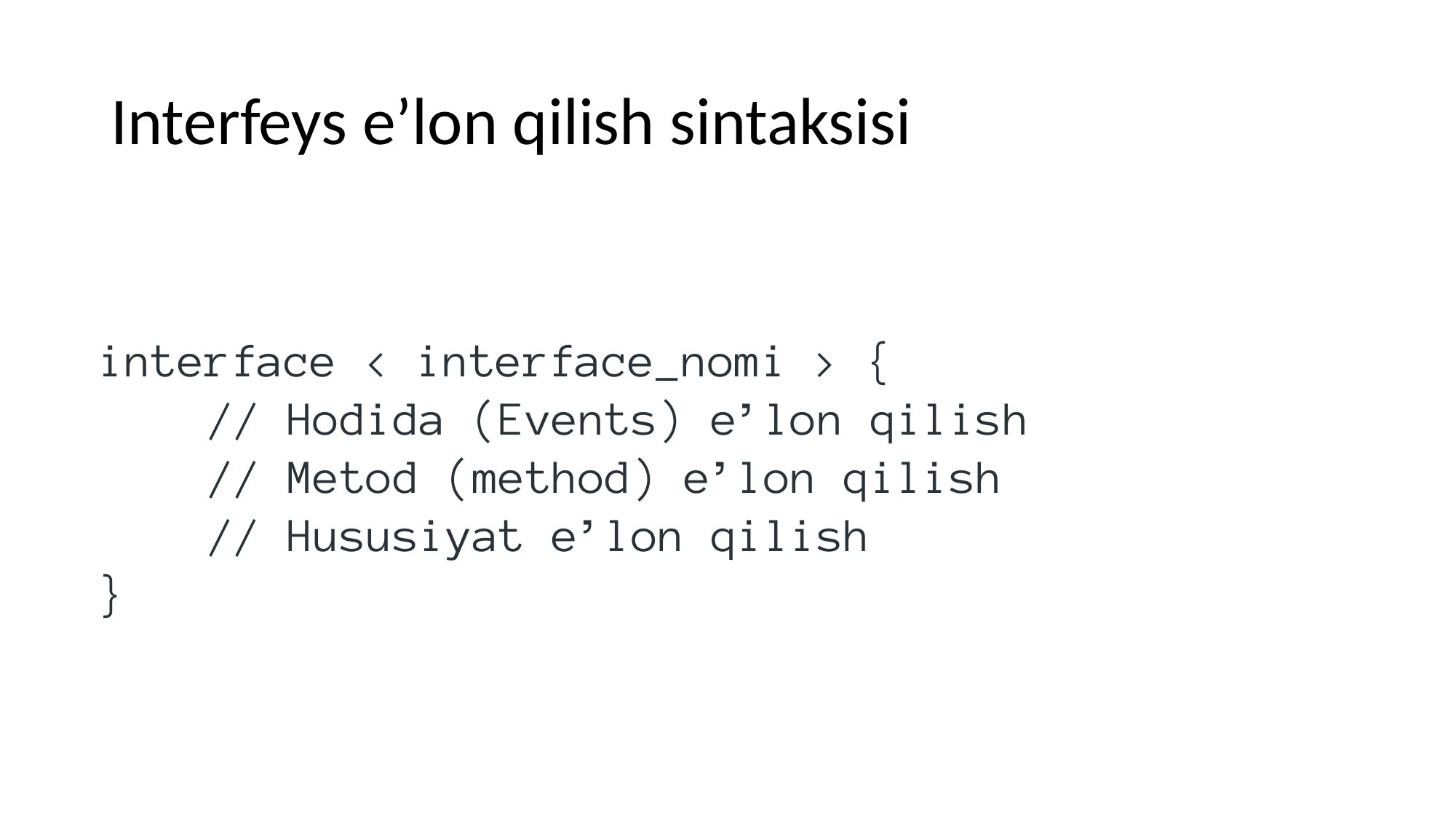

# Interfeys e’lon qilish sintaksisi
interface < interface_nomi > {
	// Hodida (Events) e’lon qilish
	// Metod (method) e’lon qilish
	// Hususiyat e’lon qilish
}